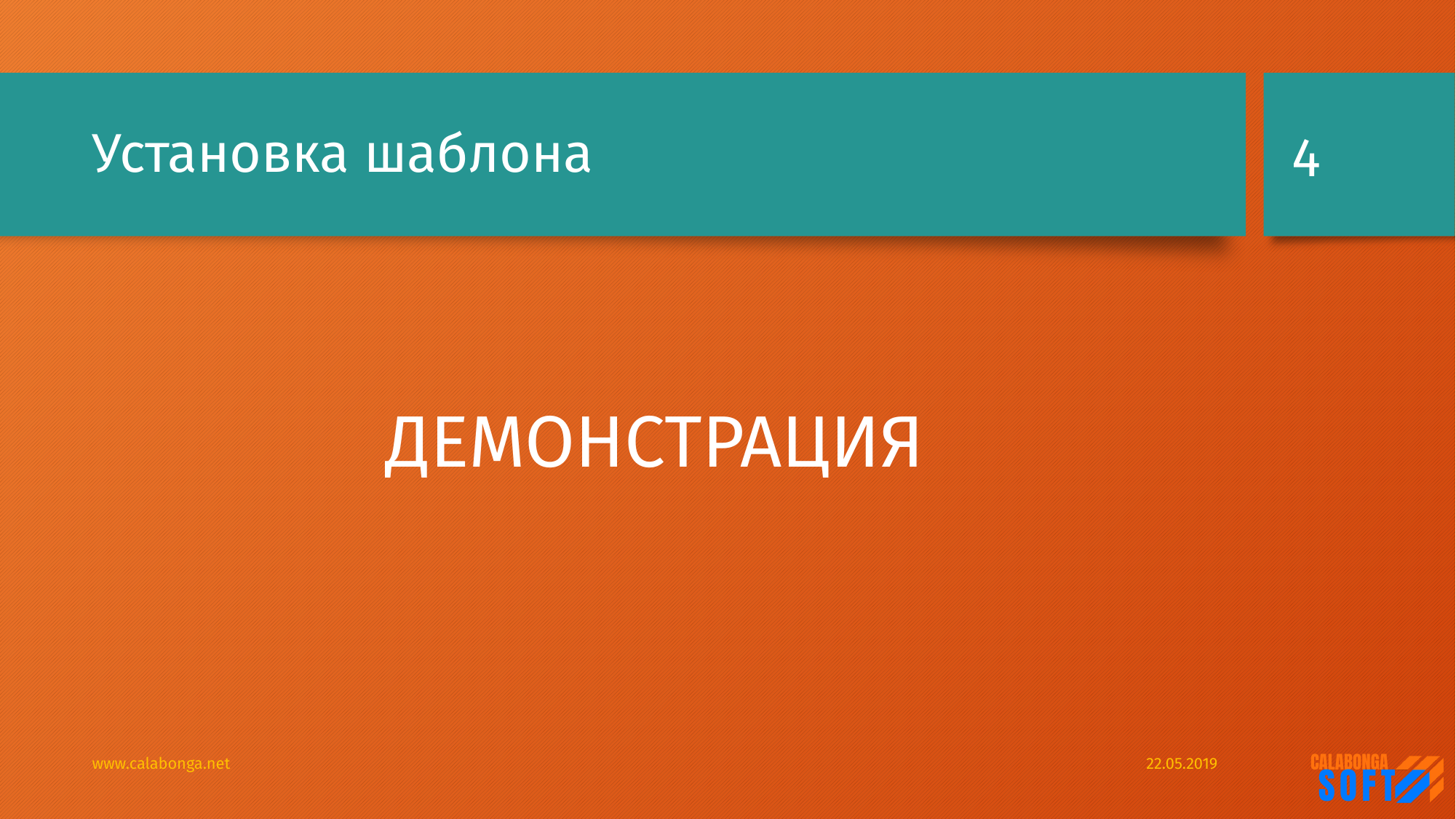

4
# Установка шаблона
ДЕМОНСТРАЦИЯ
www.calabonga.net
22.05.2019